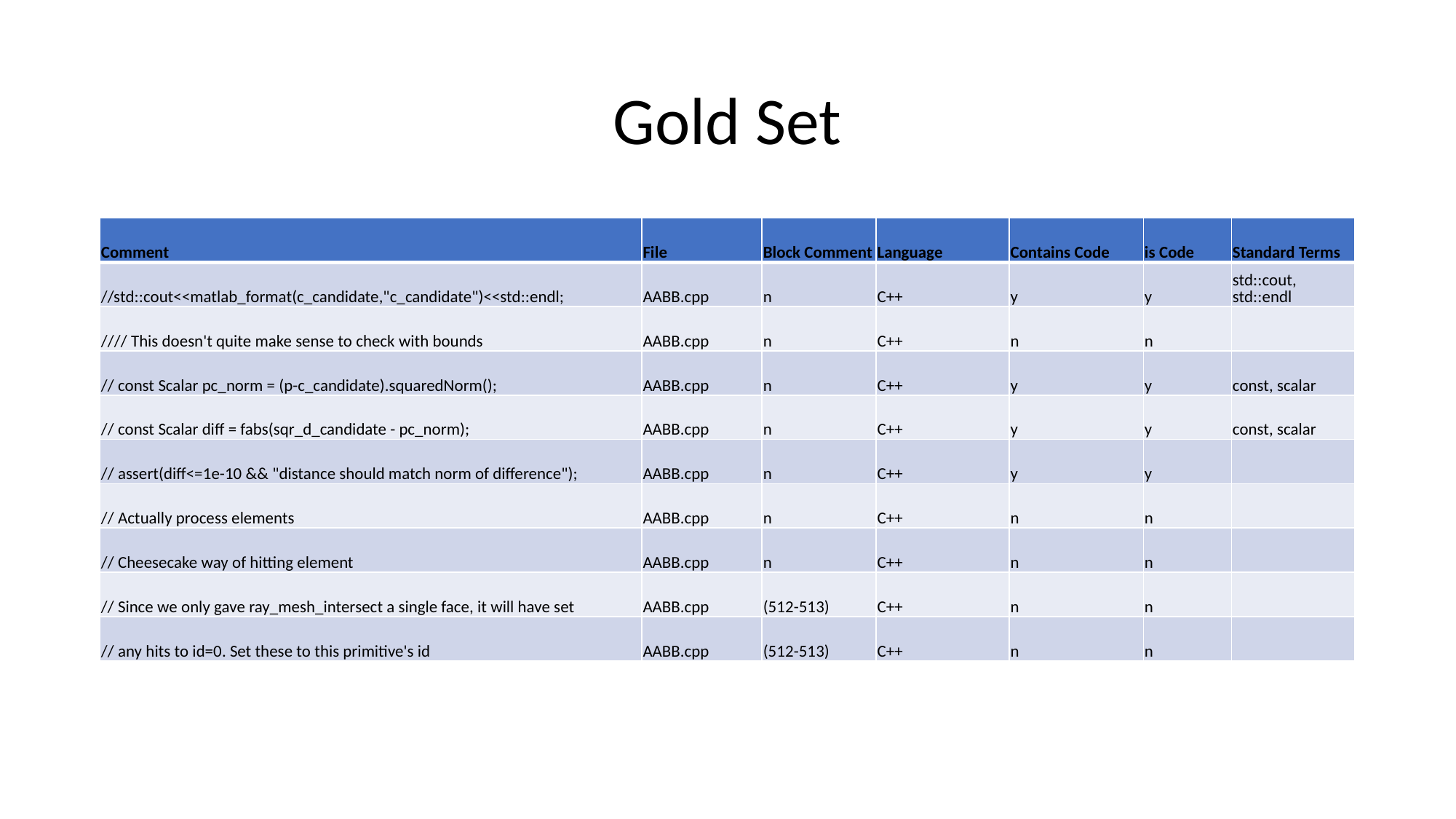

# Gold Set
| Comment | File | Block Comment | Language | Contains Code | is Code | Standard Terms |
| --- | --- | --- | --- | --- | --- | --- |
| //std::cout<<matlab\_format(c\_candidate,"c\_candidate")<<std::endl; | AABB.cpp | n | C++ | y | y | std::cout, std::endl |
| //// This doesn't quite make sense to check with bounds | AABB.cpp | n | C++ | n | n |  |
| // const Scalar pc\_norm = (p-c\_candidate).squaredNorm(); | AABB.cpp | n | C++ | y | y | const, scalar |
| // const Scalar diff = fabs(sqr\_d\_candidate - pc\_norm); | AABB.cpp | n | C++ | y | y | const, scalar |
| // assert(diff<=1e-10 && "distance should match norm of difference"); | AABB.cpp | n | C++ | y | y |  |
| // Actually process elements | AABB.cpp | n | C++ | n | n |  |
| // Cheesecake way of hitting element | AABB.cpp | n | C++ | n | n |  |
| // Since we only gave ray\_mesh\_intersect a single face, it will have set | AABB.cpp | (512-513) | C++ | n | n |  |
| // any hits to id=0. Set these to this primitive's id | AABB.cpp | (512-513) | C++ | n | n |  |